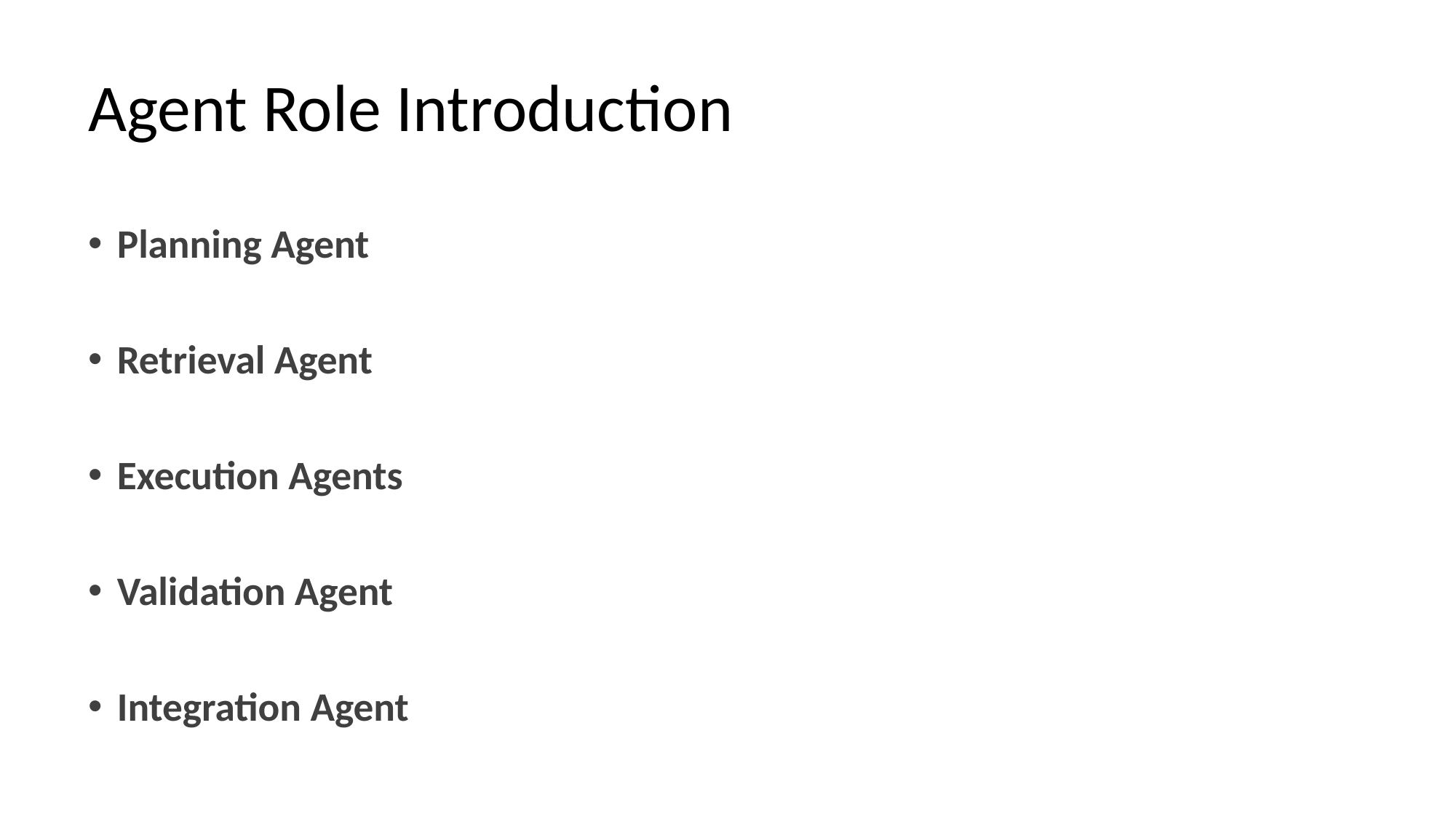

# Agent Role Introduction
Planning Agent

Retrieval Agent

Execution Agents

Validation Agent

Integration Agent